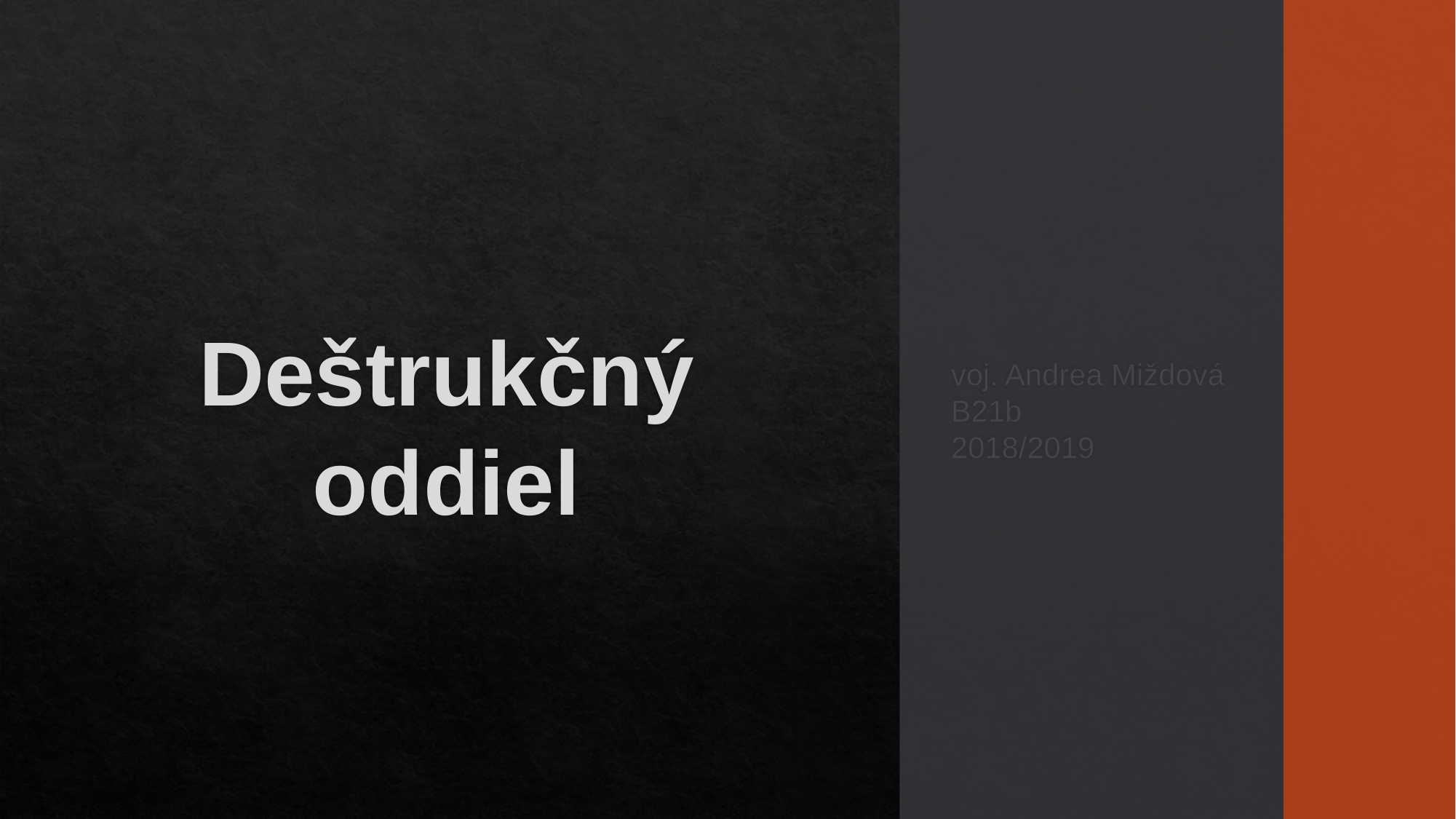

# Deštrukčný oddiel
voj. Andrea Miždová
B21b
2018/2019